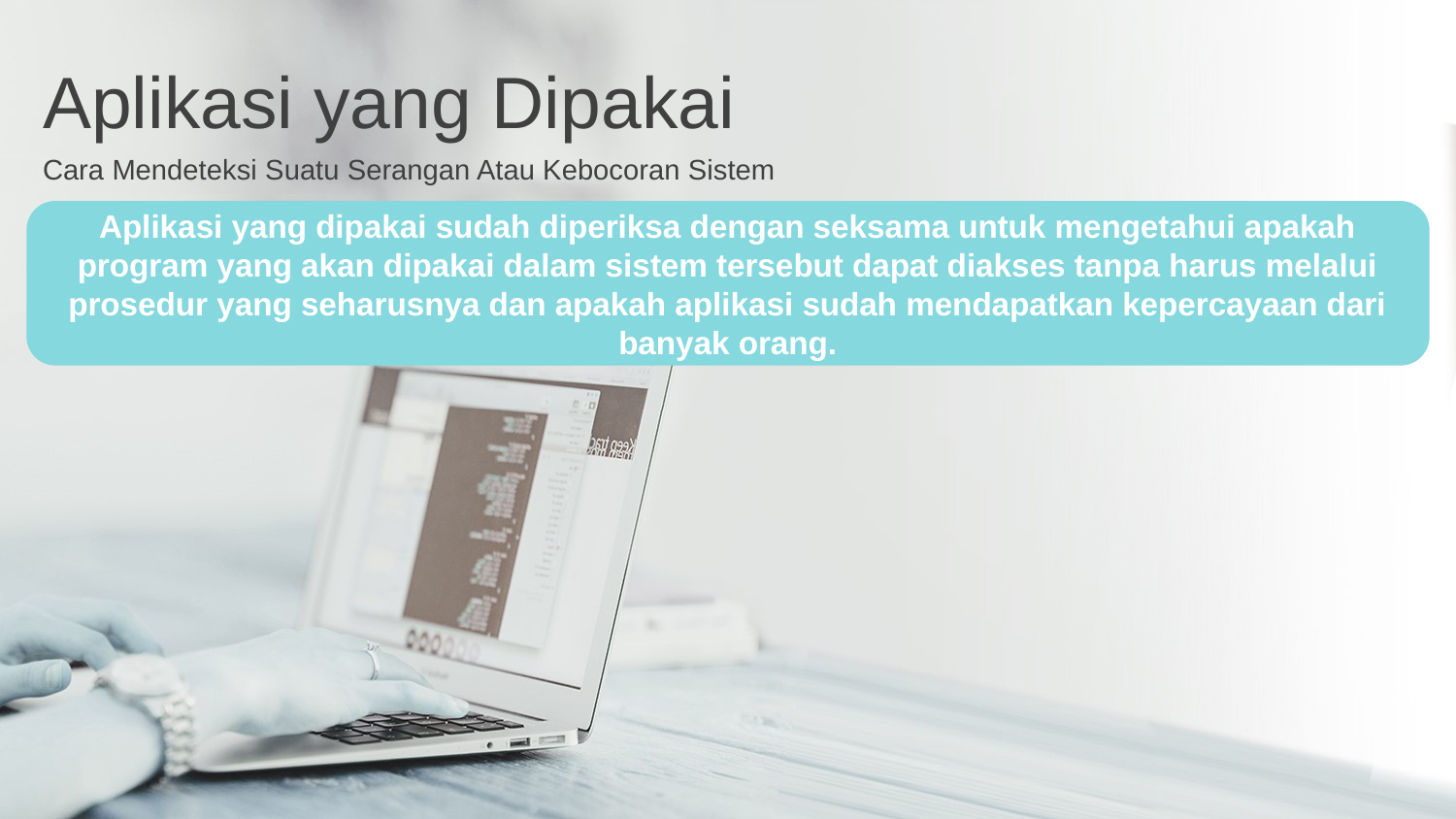

Aplikasi yang Dipakai
Cara Mendeteksi Suatu Serangan Atau Kebocoran Sistem
Aplikasi yang dipakai sudah diperiksa dengan seksama untuk mengetahui apakah program yang akan dipakai dalam sistem tersebut dapat diakses tanpa harus melalui prosedur yang seharusnya dan apakah aplikasi sudah mendapatkan kepercayaan dari banyak orang.